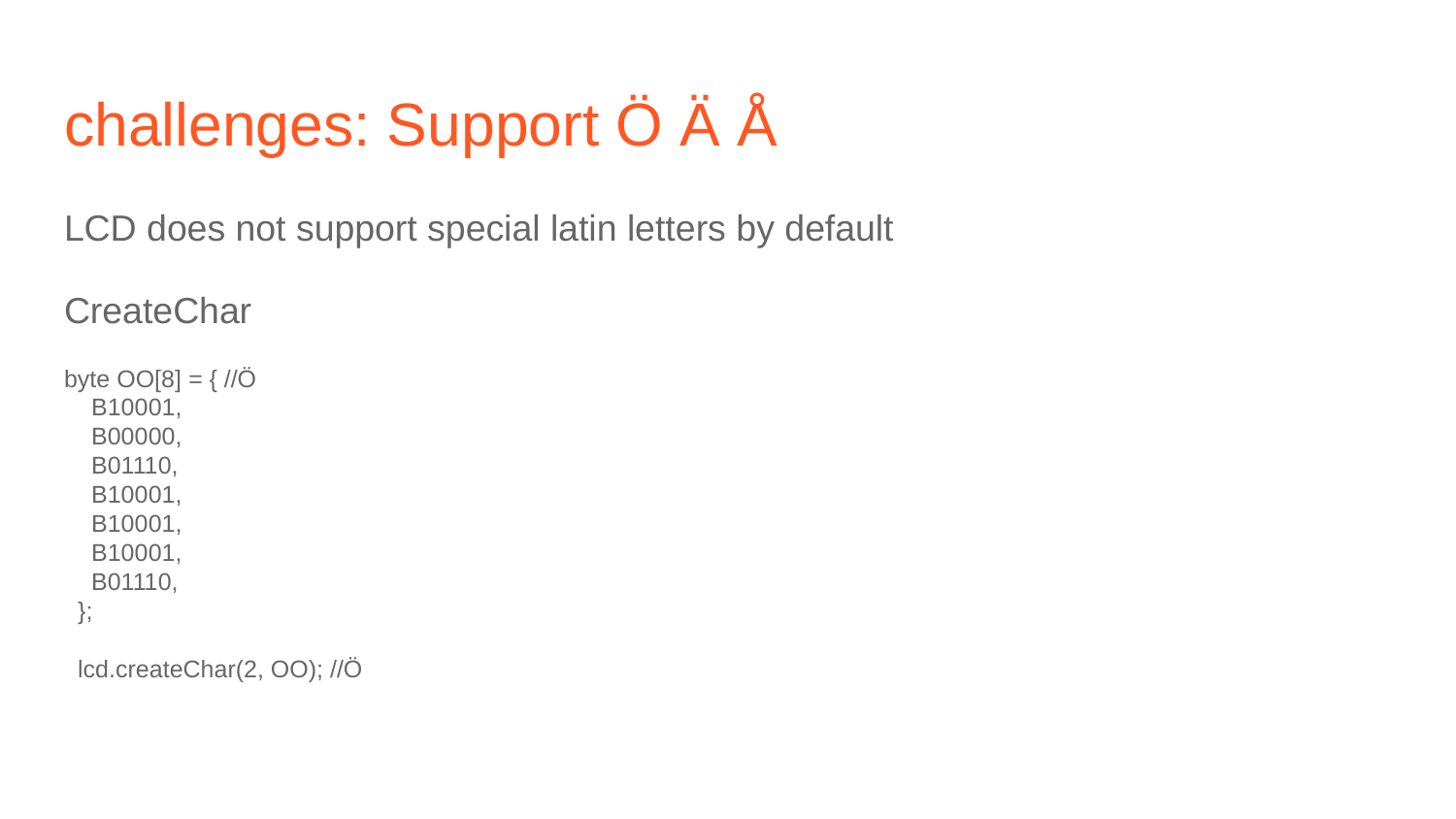

# challenges: Support Ö Ä Å
LCD does not support special latin letters by default
CreateChar
byte OO[8] = { //Ö
    B10001,
    B00000,
    B01110,
    B10001,
    B10001,
    B10001,
    B01110,
  };

  lcd.createChar(2, OO); //Ö